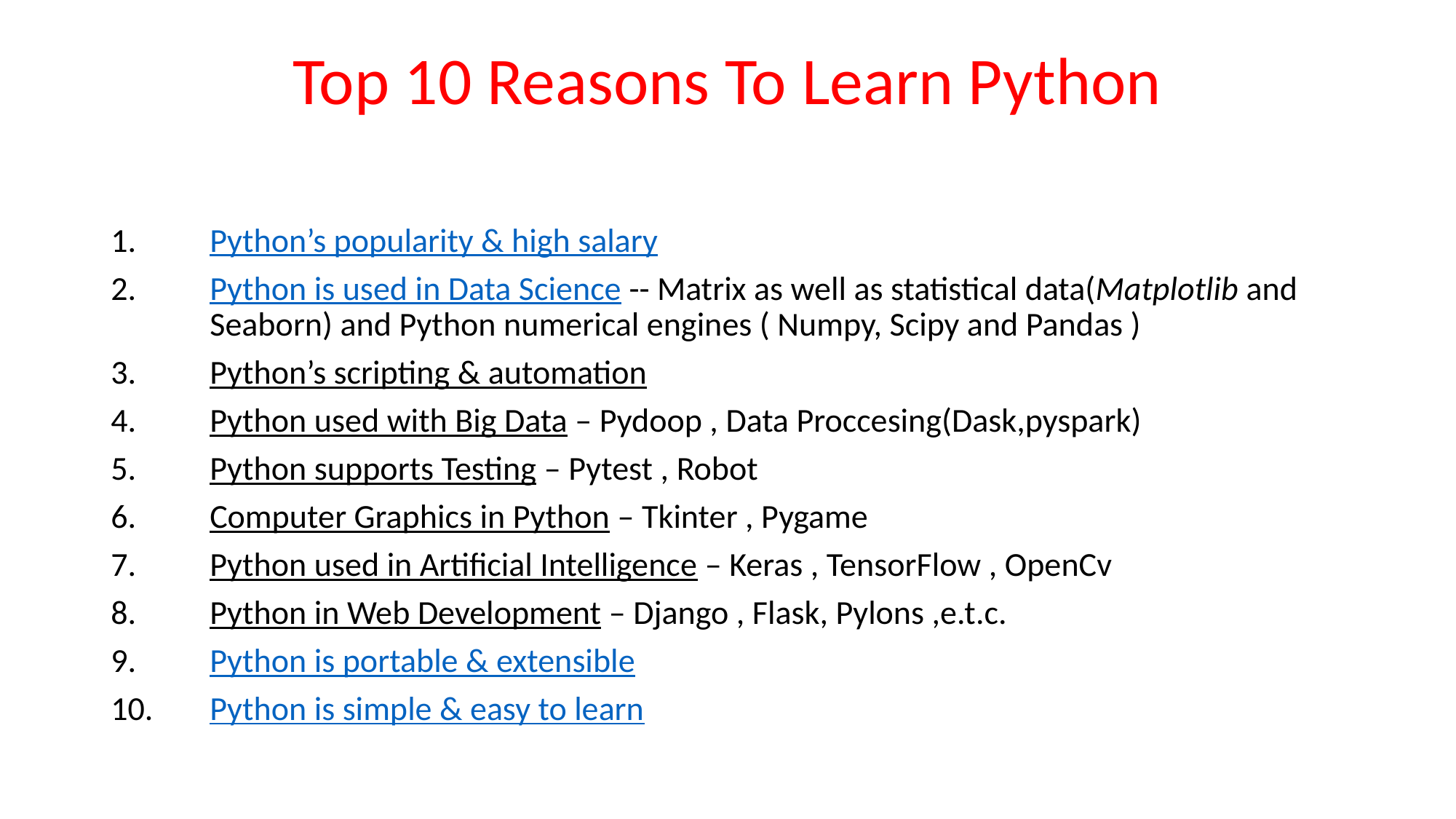

Top 10 Reasons To Learn Python
Python’s popularity & high salary
Python is used in Data Science -- Matrix as well as statistical data(Matplotlib and Seaborn) and Python numerical engines ( Numpy, Scipy and Pandas )
Python’s scripting & automation
Python used with Big Data – Pydoop , Data Proccesing(Dask,pyspark)
Python supports Testing – Pytest , Robot
Computer Graphics in Python – Tkinter , Pygame
Python used in Artificial Intelligence – Keras , TensorFlow , OpenCv
Python in Web Development – Django , Flask, Pylons ,e.t.c.
Python is portable & extensible
Python is simple & easy to learn